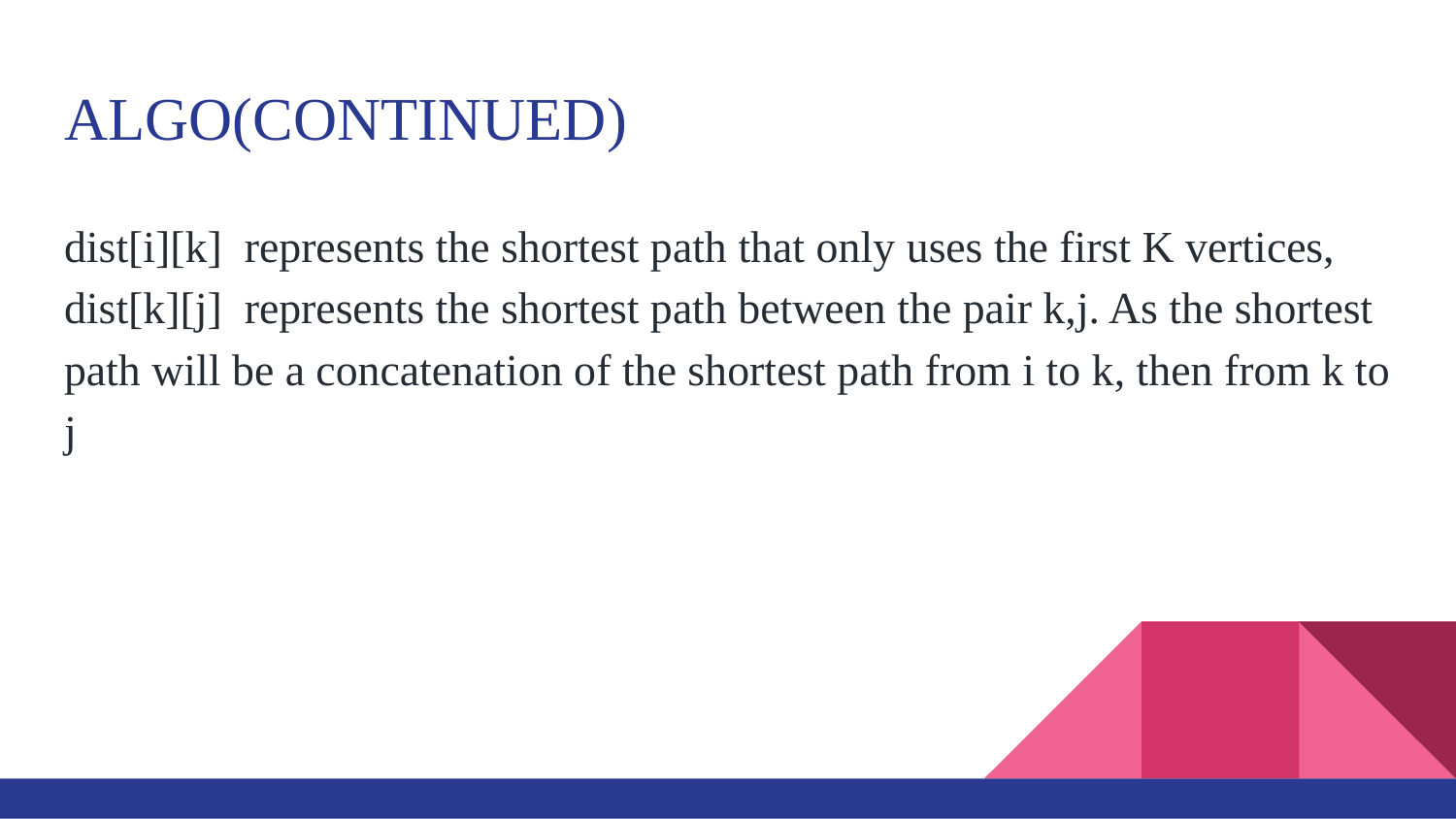

# ALGO(CONTINUED)
dist[i][k]  represents the shortest path that only uses the first K vertices, dist[k][j]  represents the shortest path between the pair k,j. As the shortest path will be a concatenation of the shortest path from i to k, then from k to j